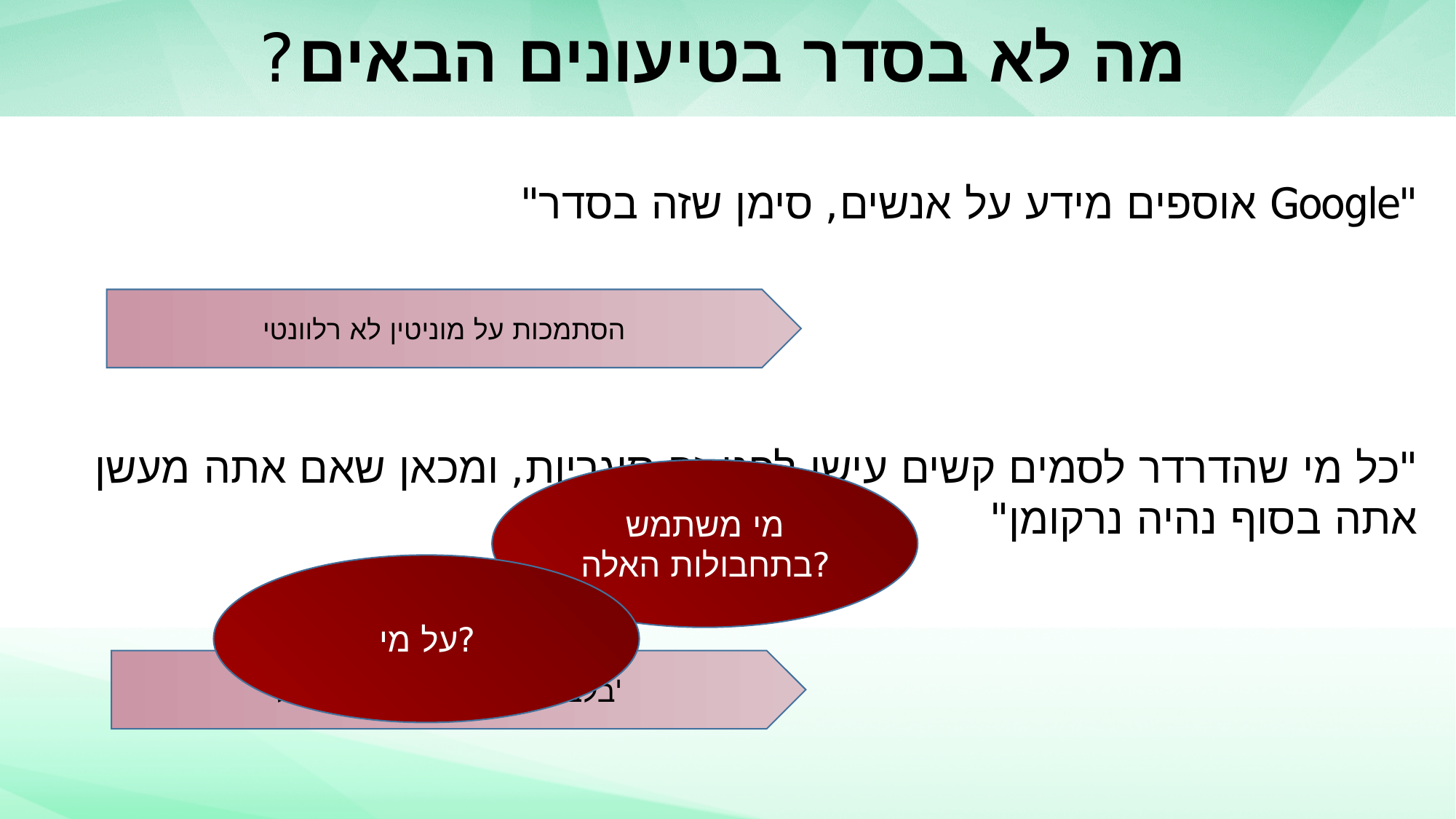

# מה לא בסדר בטיעונים הבאים?
"Google אוספים מידע על אנשים, סימן שזה בסדר"

"כל מי שהדרדר לסמים קשים עישן לפני זה סיגריות, ומכאן שאם אתה מעשן אתה בסוף נהיה נרקומן"

הסתמכות על מוניטין לא רלוונטי
מי משתמש בתחבולות האלה?
על מי?
בלבול בין 'אחרי' לבין 'בגלל'